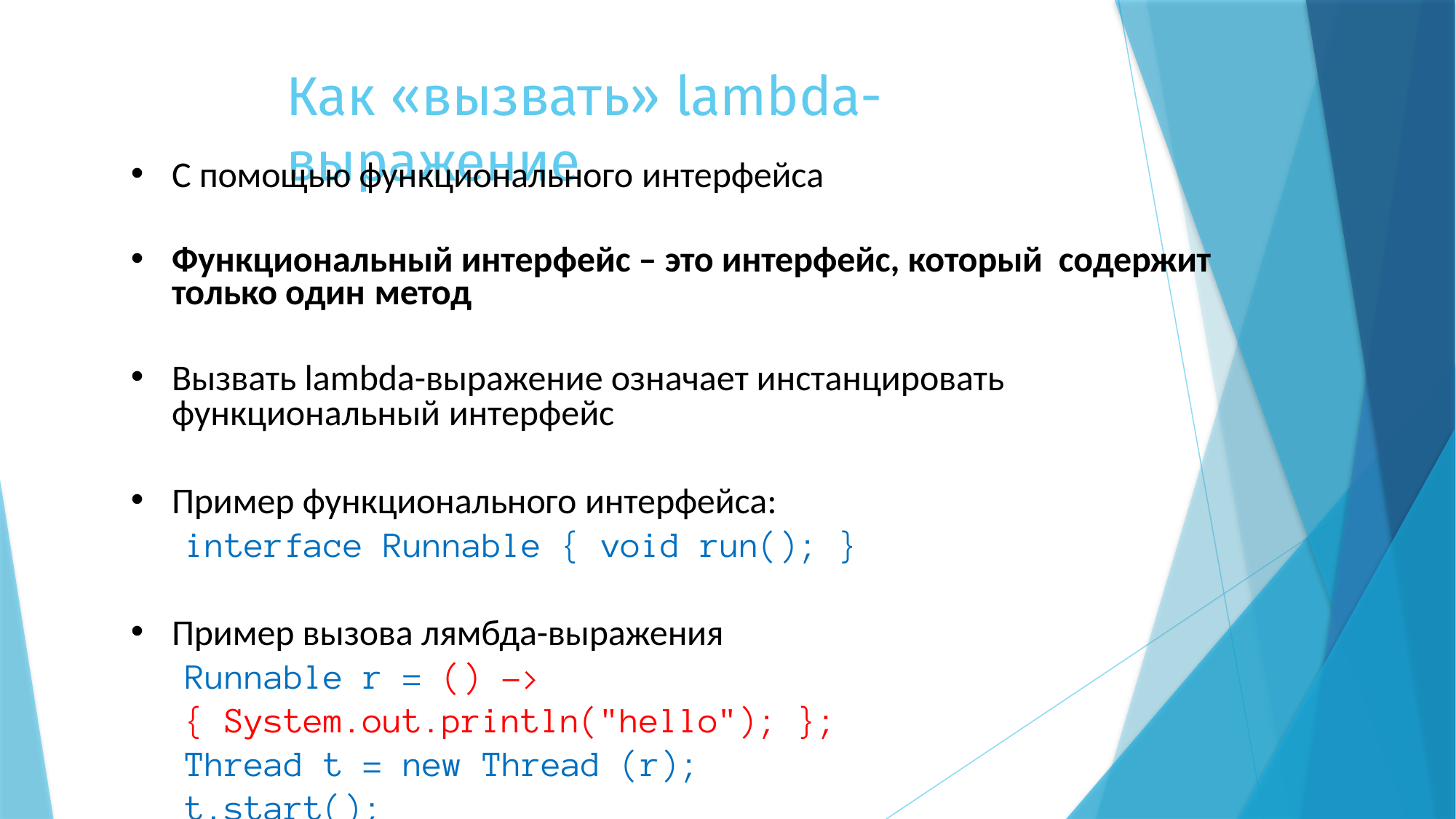

# Как «вызвать» lambda-выражение
С помощью функционального интерфейса

Функциональный интерфейс – это интерфейс, который  содержит только один метод

Вызвать lambda-выражение означает инстанцировать  функциональный интерфейс

Пример функционального интерфейса:
interface Runnable { void run(); }

Пример вызова лямбда-выражения
Runnable r = () -> { System.out.println("hello"); };
Thread t = new Thread (r);  t.start();